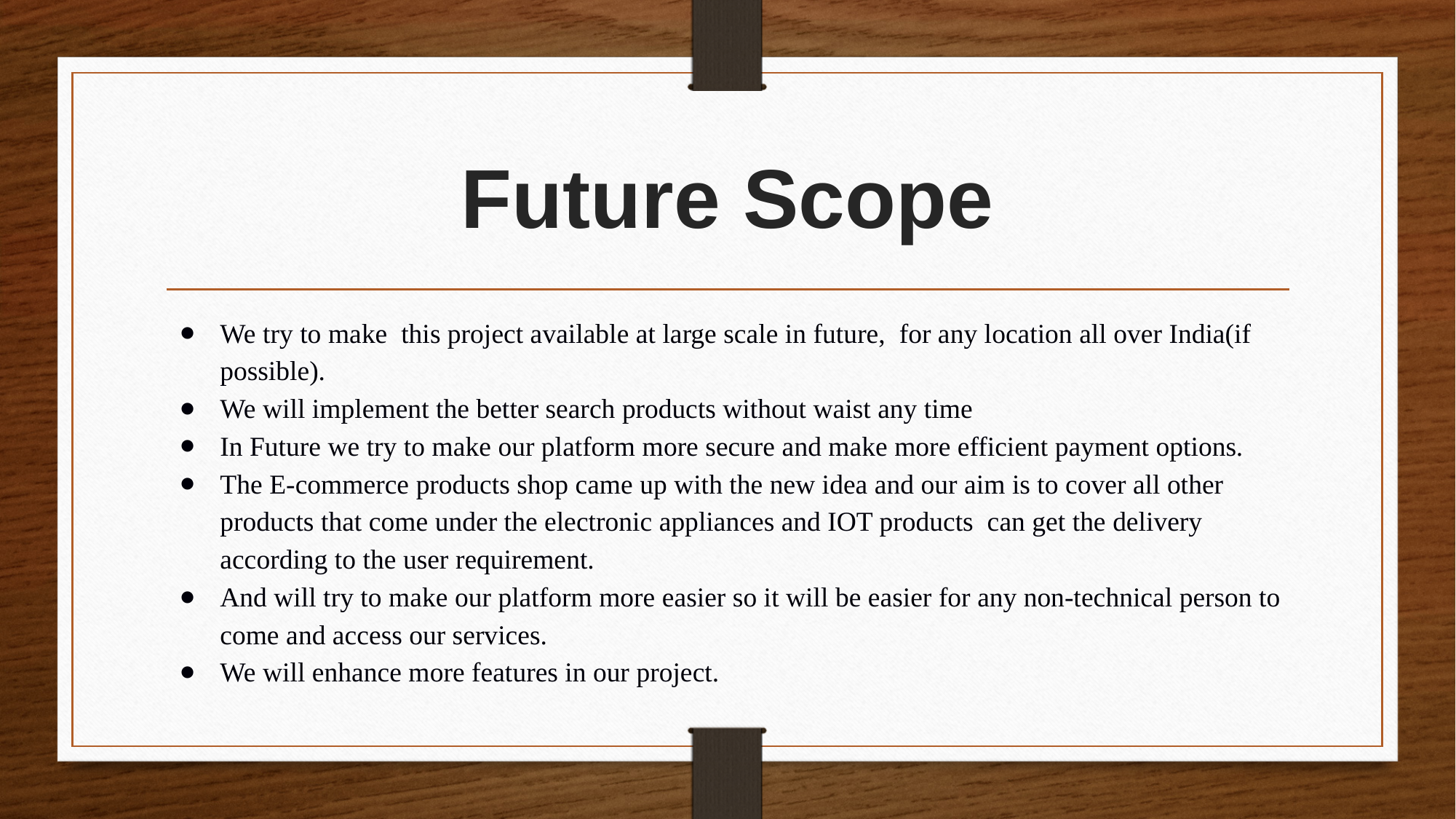

# Future Scope
We try to make  this project available at large scale in future,  for any location all over India(if possible).
We will implement the better search products without waist any time
In Future we try to make our platform more secure and make more efficient payment options.
The E-commerce products shop came up with the new idea and our aim is to cover all other products that come under the electronic appliances and IOT products  can get the delivery according to the user requirement.
And will try to make our platform more easier so it will be easier for any non-technical person to come and access our services.
We will enhance more features in our project.